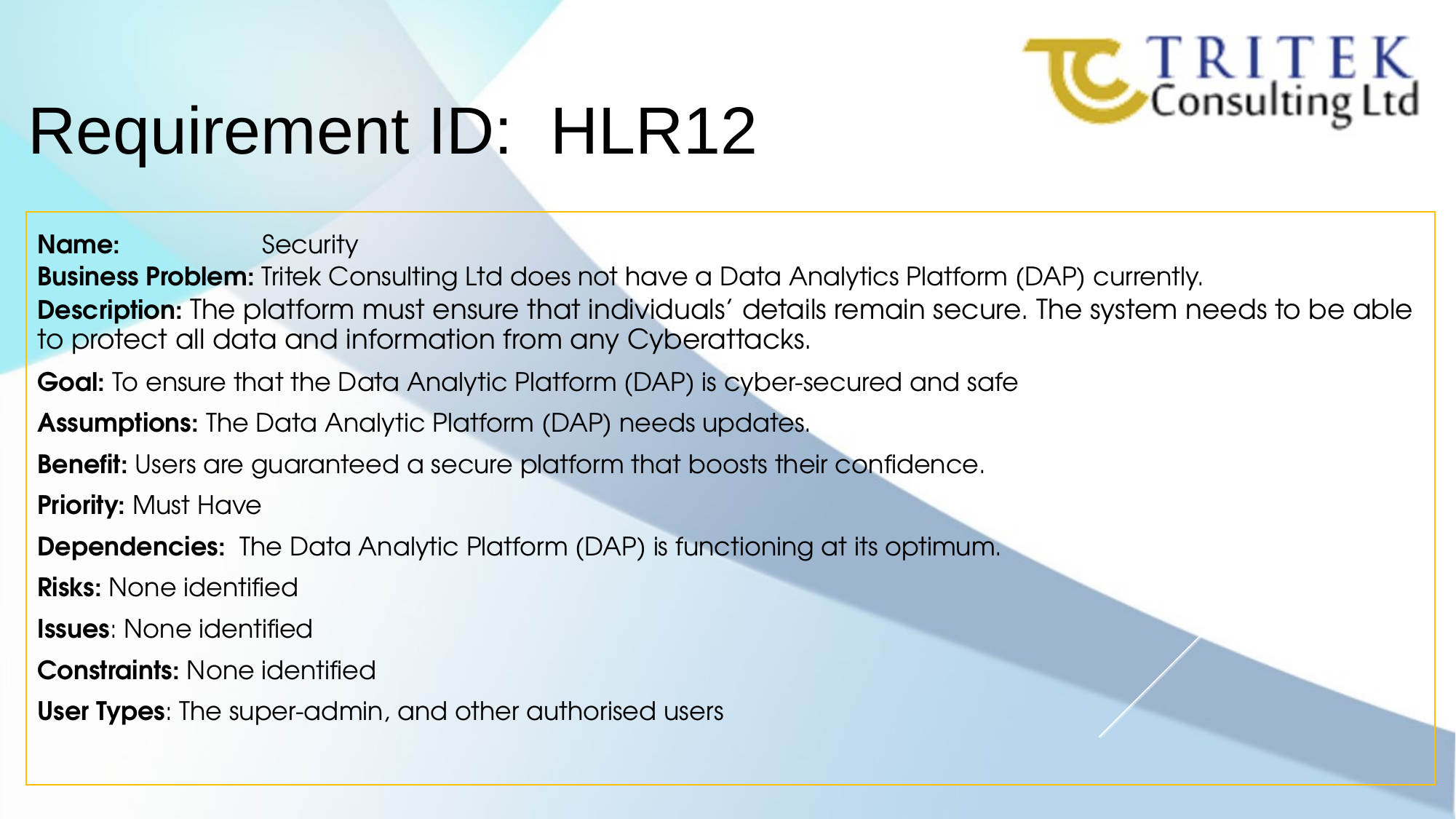

Requirement ID:  HLR12

Name:                    Security
Business Problem: Tritek Consulting Ltd does not have a Data Analytics Platform (DAP) currently.
Description: The platform must ensure that individuals’ details remain secure. The system needs to be able to protect all data and information from any Cyberattacks.
Goal: To ensure that the Data Analytic Platform (DAP) is cyber-secured and safe
Assumptions: The Data Analytic Platform (DAP) needs updates.
Benefit: Users are guaranteed a secure platform that boosts their confidence.
Priority: Must Have
Dependencies:  The Data Analytic Platform (DAP) is functioning at its optimum.
Risks: None identified
Issues: None identified
Constraints: None identified
User Types: The super-admin, and other authorised users